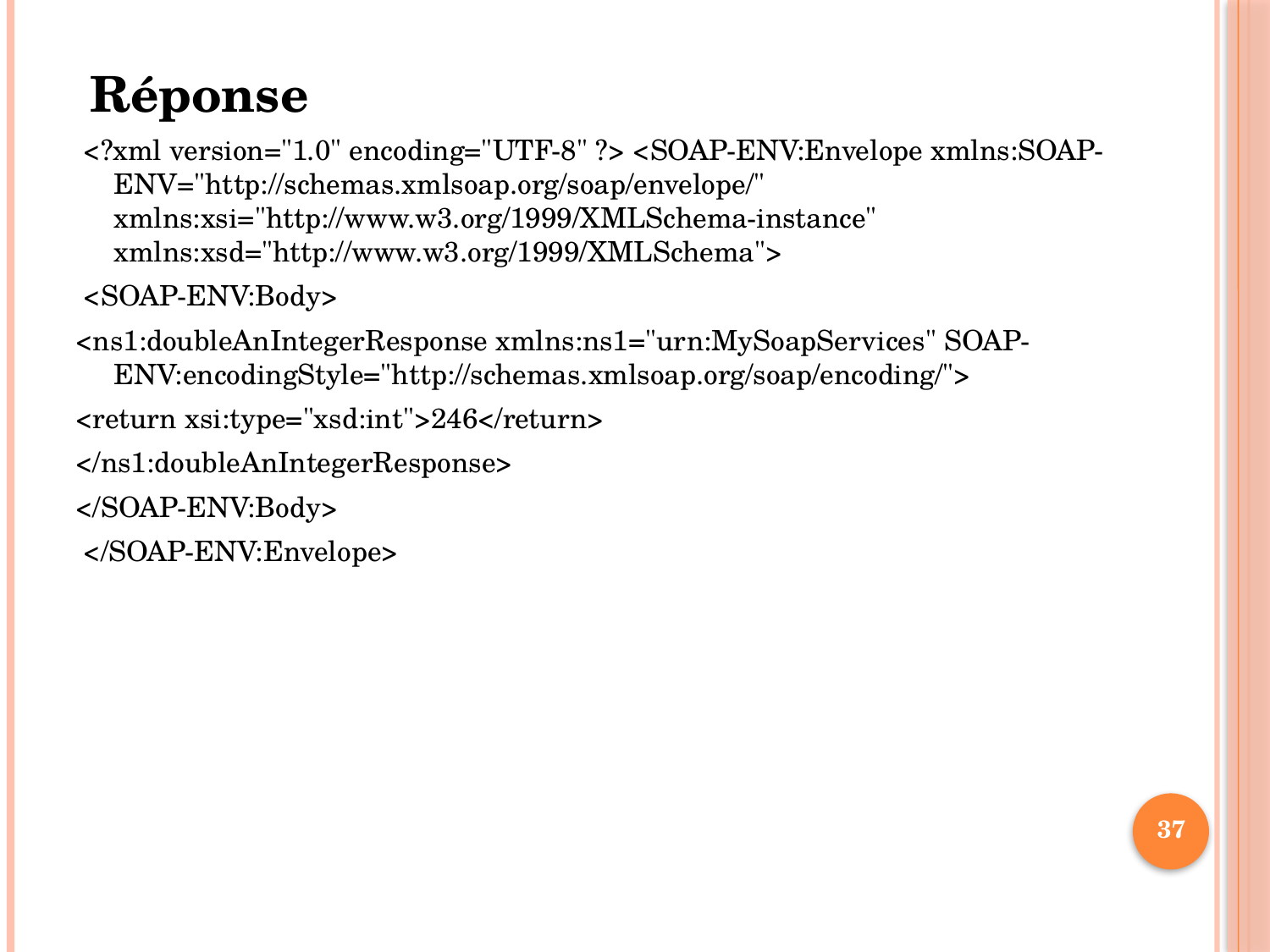

Réponse
 <?xml version="1.0" encoding="UTF-8" ?> <SOAP-ENV:Envelope xmlns:SOAP-ENV="http://schemas.xmlsoap.org/soap/envelope/" xmlns:xsi="http://www.w3.org/1999/XMLSchema-instance" xmlns:xsd="http://www.w3.org/1999/XMLSchema">
 <SOAP-ENV:Body>
<ns1:doubleAnIntegerResponse xmlns:ns1="urn:MySoapServices" SOAP-ENV:encodingStyle="http://schemas.xmlsoap.org/soap/encoding/">
<return xsi:type="xsd:int">246</return>
</ns1:doubleAnIntegerResponse>
</SOAP-ENV:Body>
 </SOAP-ENV:Envelope>
37